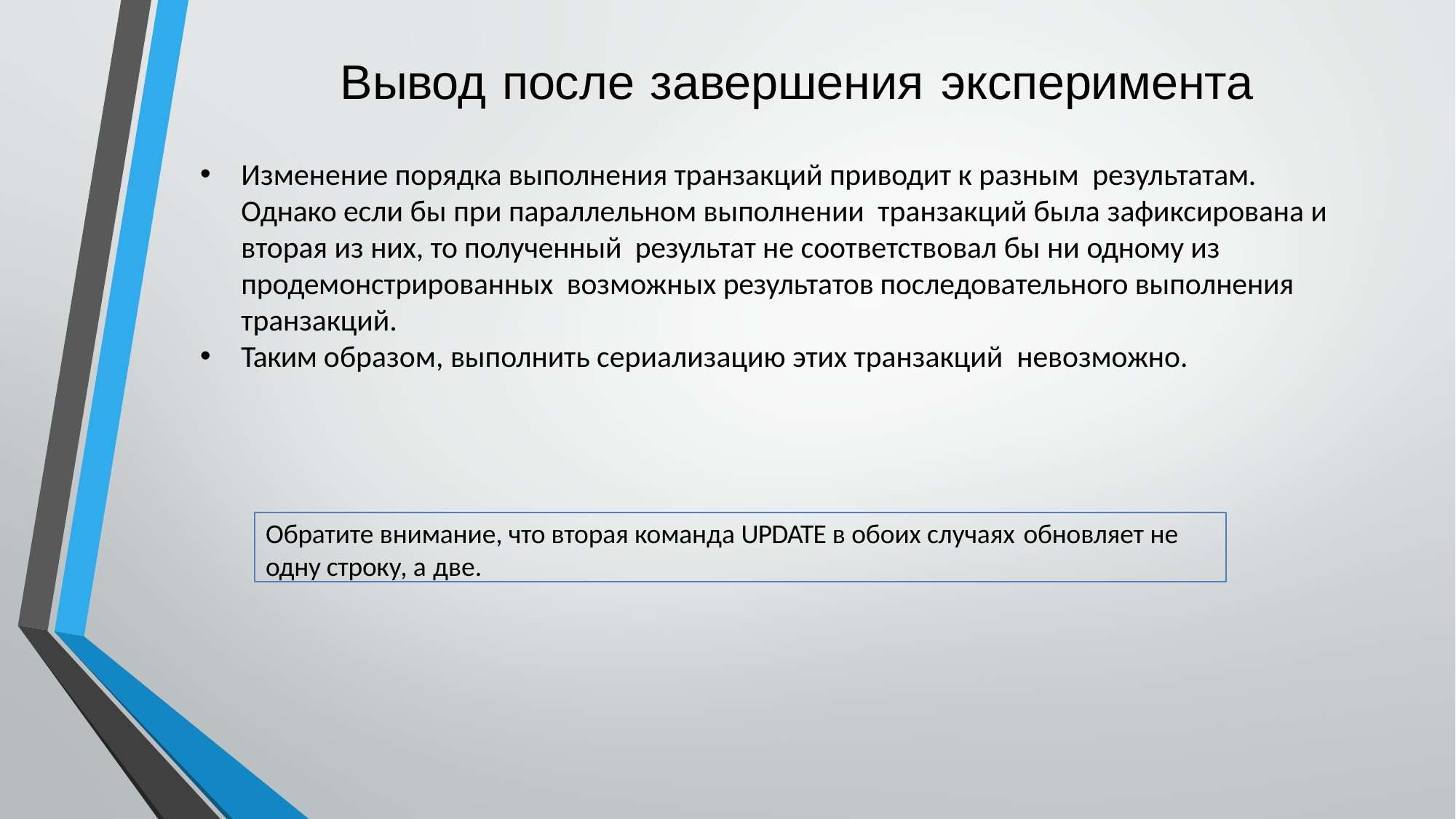

# Вывод после завершения эксперимента
Изменение порядка выполнения транзакций приводит к разным  результатам. Однако если бы при параллельном выполнении  транзакций была зафиксирована и вторая из них, то полученный  результат не соответствовал бы ни одному из продемонстрированных  возможных результатов последовательного выполнения транзакций.
Таким образом, выполнить сериализацию этих транзакций  невозможно.
Обратите внимание, что вторая команда UPDATE в обоих случаях обновляет не одну строку, а две.